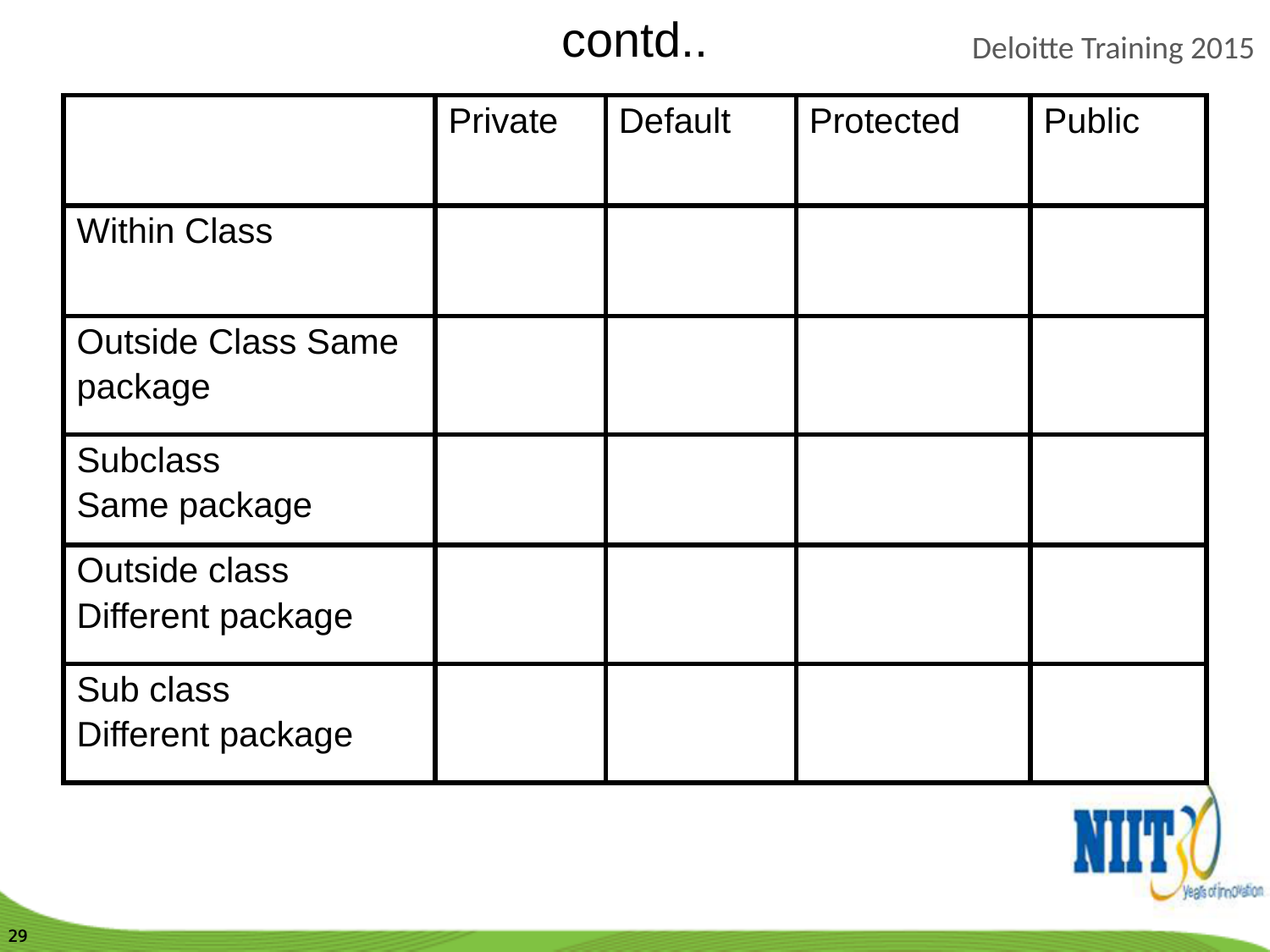

contd..
|  | Private | Default | Protected | Public |
| --- | --- | --- | --- | --- |
| Within Class |  |  |  |  |
| Outside Class Same package |  |  |  |  |
| Subclass Same package |  |  |  |  |
| Outside class Different package |  |  |  |  |
| Sub class Different package |  |  |  |  |